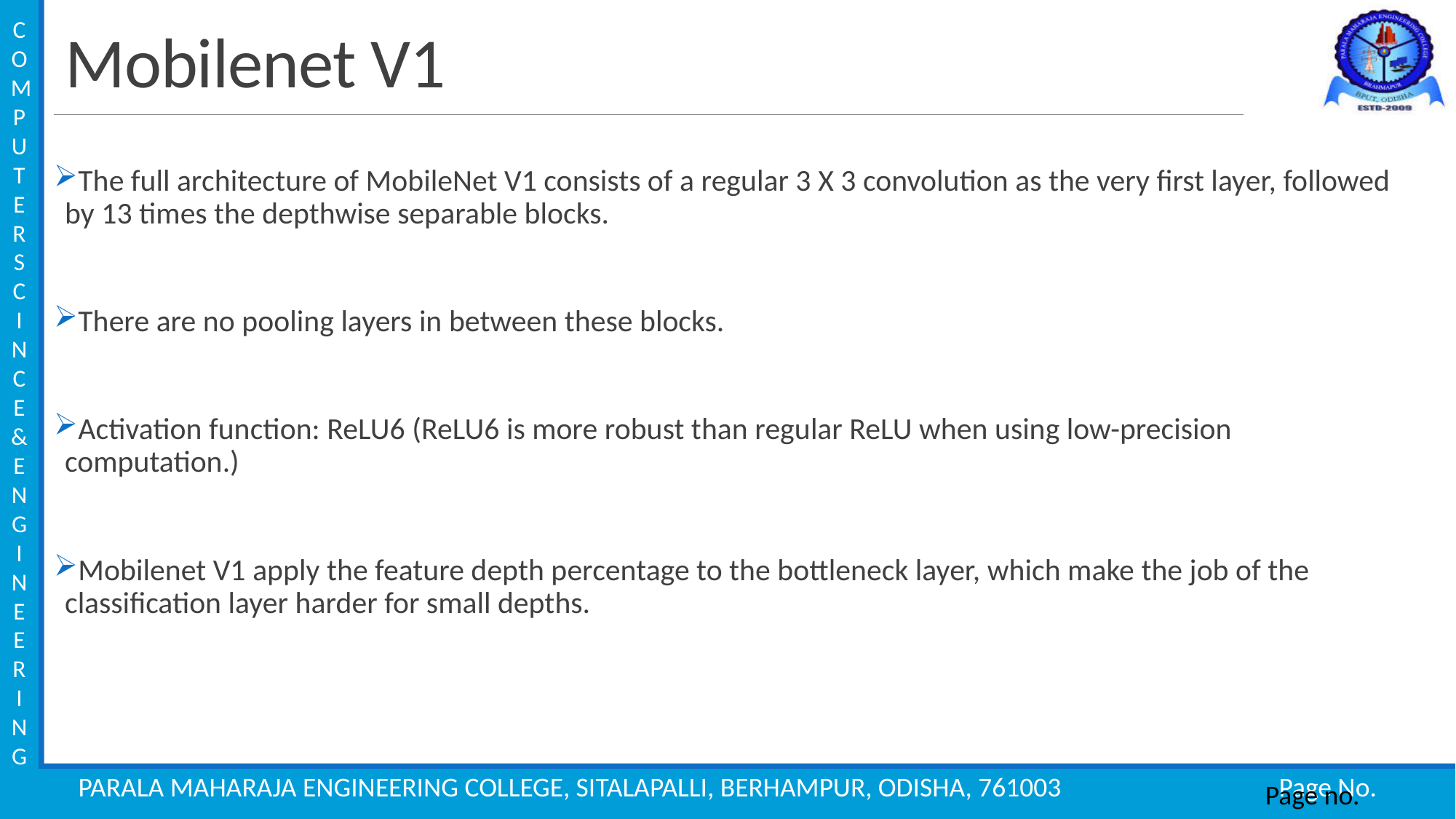

# Mobilenet V1
The full architecture of MobileNet V1 consists of a regular 3 X 3 convolution as the very first layer, followed by 13 times the depthwise separable blocks.

There are no pooling layers in between these blocks.

Activation function: ReLU6 (ReLU6 is more robust than regular ReLU when using low-precision computation.)

Mobilenet V1 apply the feature depth percentage to the bottleneck layer, which make the job of the classification layer harder for small depths.

Page no.